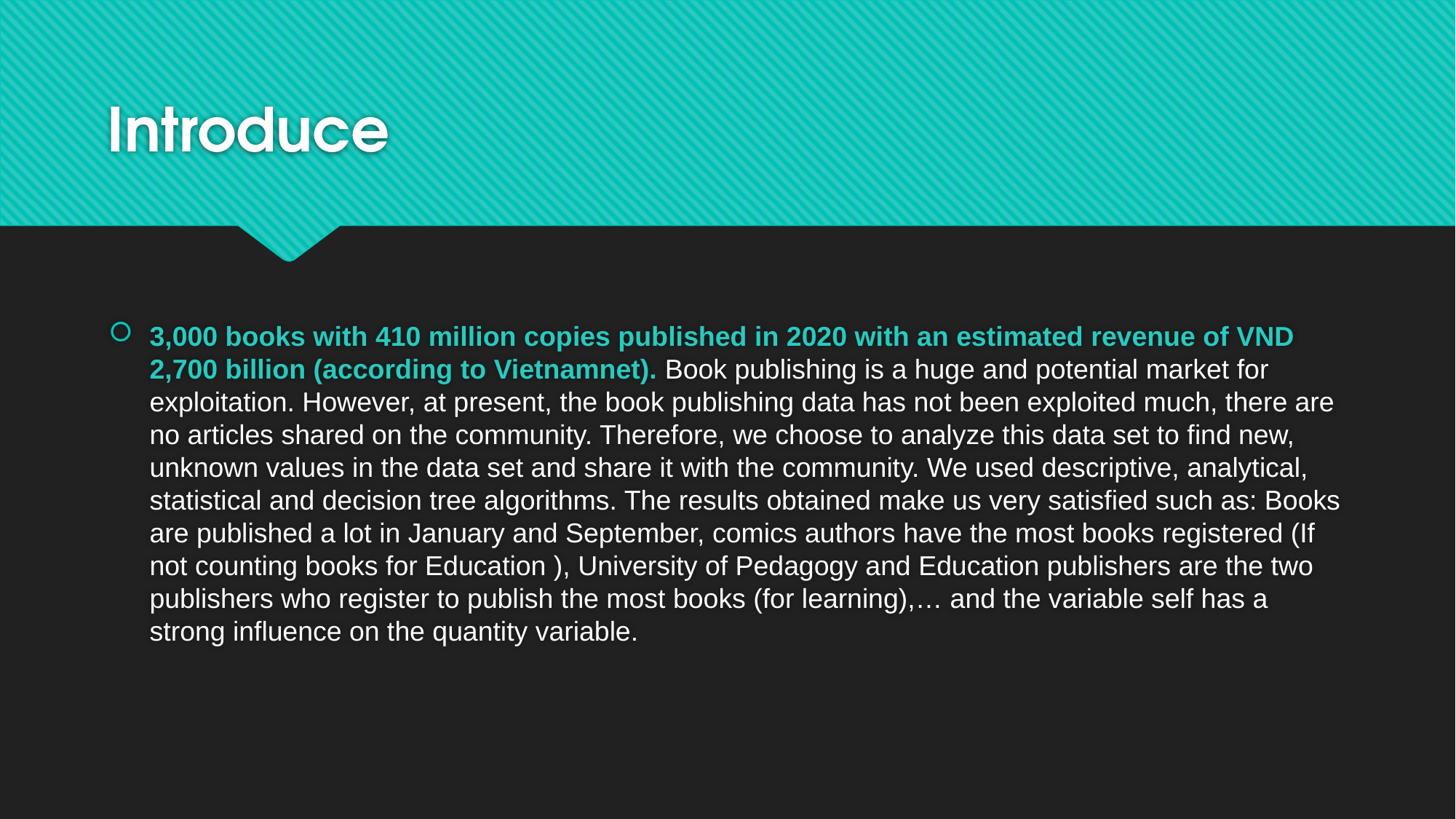

# Introduce
3,000 books with 410 million copies published in 2020 with an estimated revenue of VND 2,700 billion (according to Vietnamnet). Book publishing is a huge and potential market for exploitation. However, at present, the book publishing data has not been exploited much, there are no articles shared on the community. Therefore, we choose to analyze this data set to find new, unknown values in the data set and share it with the community. We used descriptive, analytical, statistical and decision tree algorithms. The results obtained make us very satisfied such as: Books are published a lot in January and September, comics authors have the most books registered (If not counting books for Education ), University of Pedagogy and Education publishers are the two publishers who register to publish the most books (for learning),… and the variable self has a strong influence on the quantity variable.